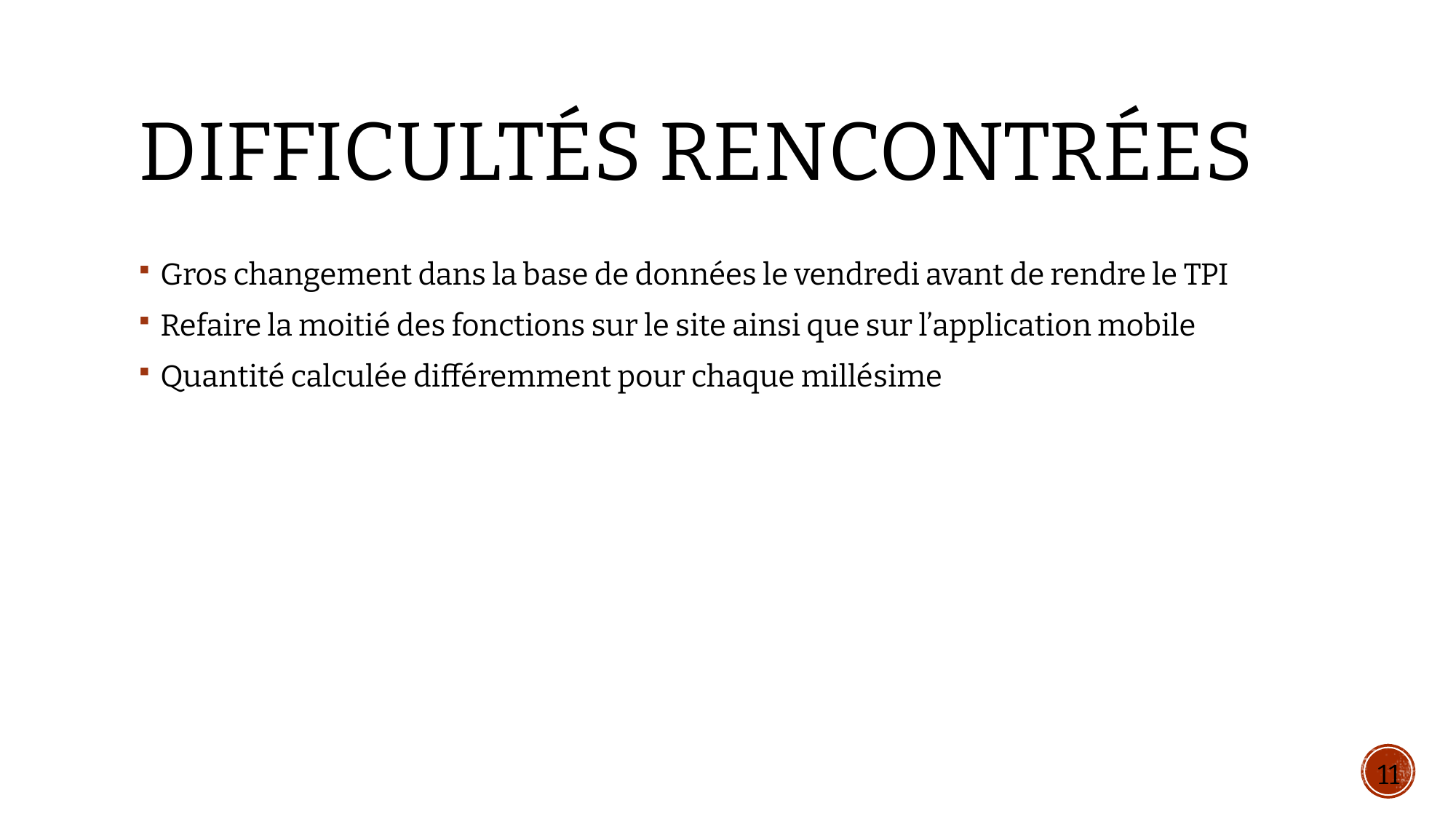

# Difficultés rencontrées
Gros changement dans la base de données le vendredi avant de rendre le TPI
Refaire la moitié des fonctions sur le site ainsi que sur l’application mobile
Quantité calculée différemment pour chaque millésime

11